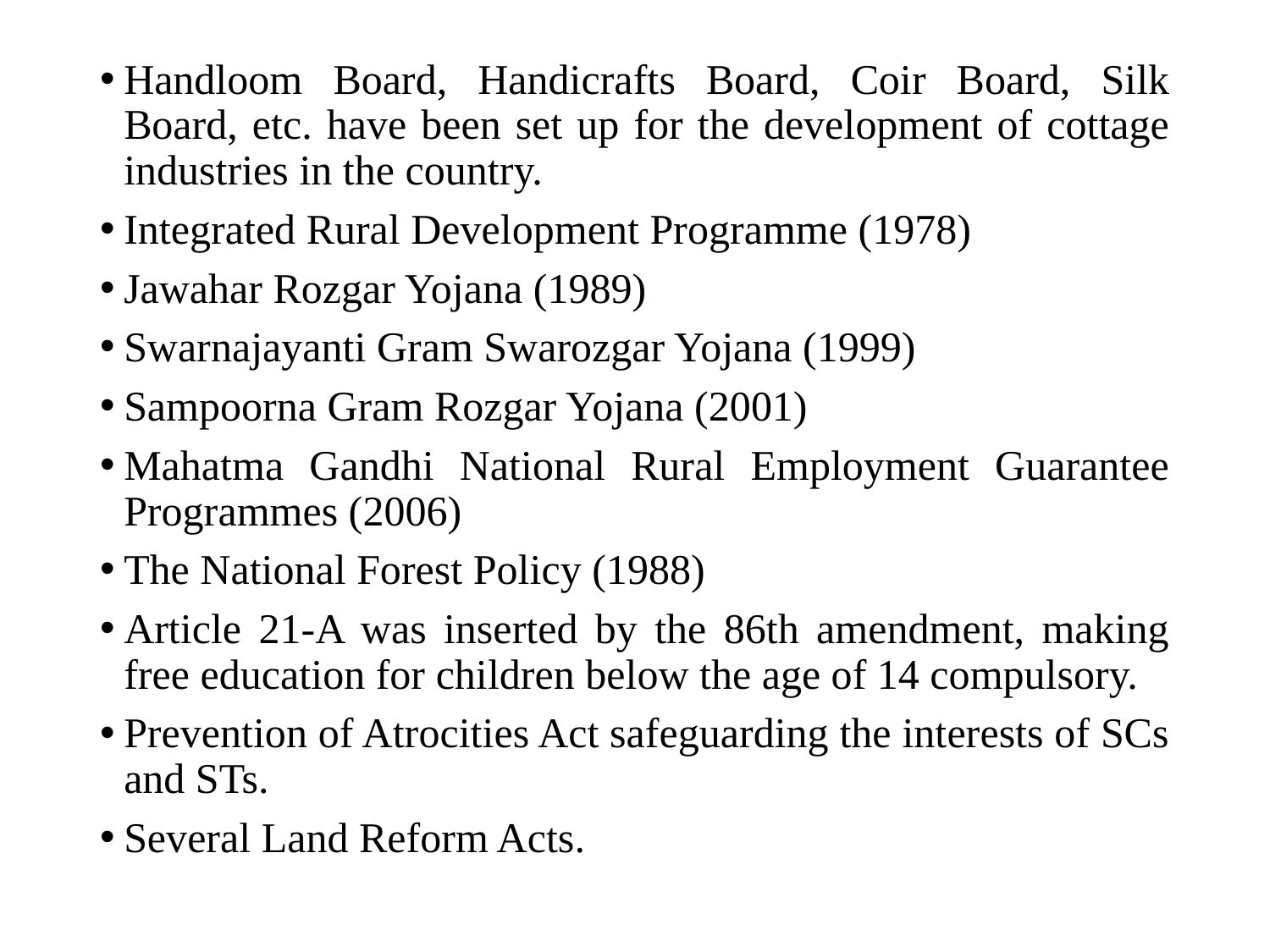

Handloom Board, Handicrafts Board, Coir Board, Silk Board, etc. have been set up for the development of cottage industries in the country.
Integrated Rural Development Programme (1978)
Jawahar Rozgar Yojana (1989)
Swarnajayanti Gram Swarozgar Yojana (1999)
Sampoorna Gram Rozgar Yojana (2001)
Mahatma Gandhi National Rural Employment Guarantee Programmes (2006)
The National Forest Policy (1988)
Article 21-A was inserted by the 86th amendment, making free education for children below the age of 14 compulsory.
Prevention of Atrocities Act safeguarding the interests of SCs and STs.
Several Land Reform Acts.